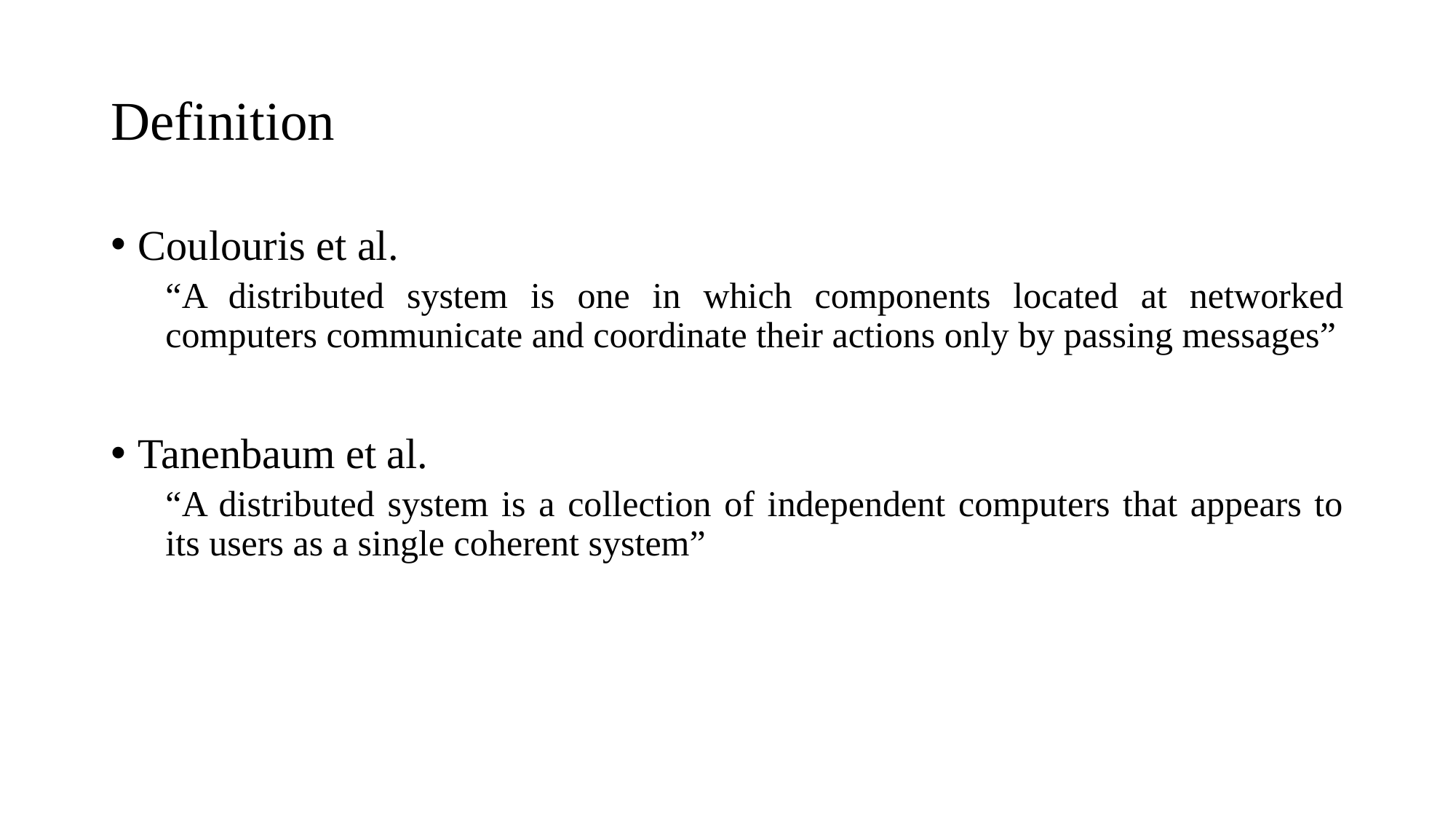

# Definition
Coulouris et al.
“A distributed system is one in which components located at networked computers communicate and coordinate their actions only by passing messages”

Tanenbaum et al.
“A distributed system is a collection of independent computers that appears to its users as a single coherent system”